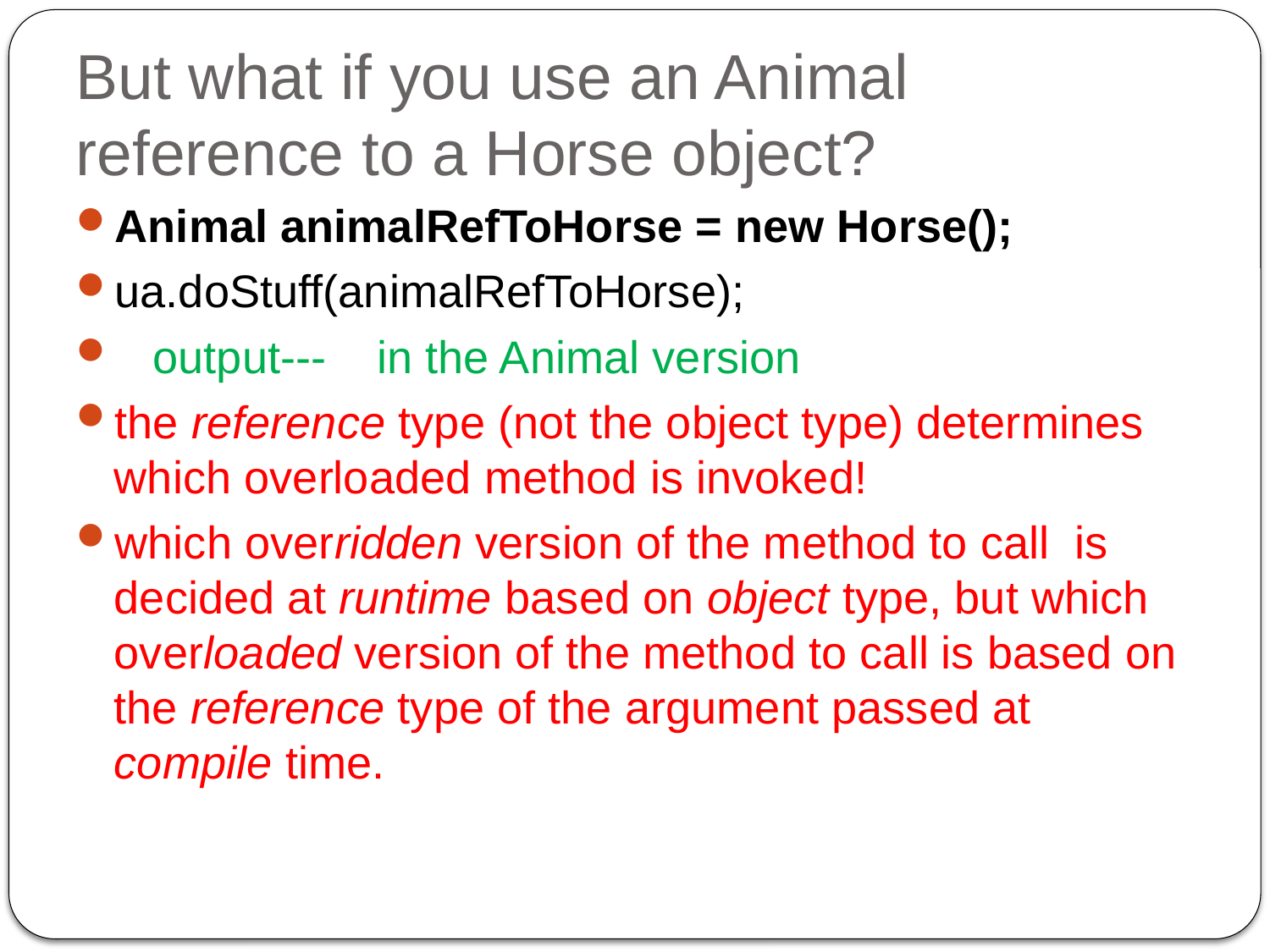

# But what if you use an Animal reference to a Horse object?
Animal animalRefToHorse = new Horse();
ua.doStuff(animalRefToHorse);
   output---    in the Animal version
the reference type (not the object type) determines which overloaded method is invoked!
which overridden version of the method to call  is decided at runtime based on object type, but which overloaded version of the method to call is based on the reference type of the argument passed at compile time.